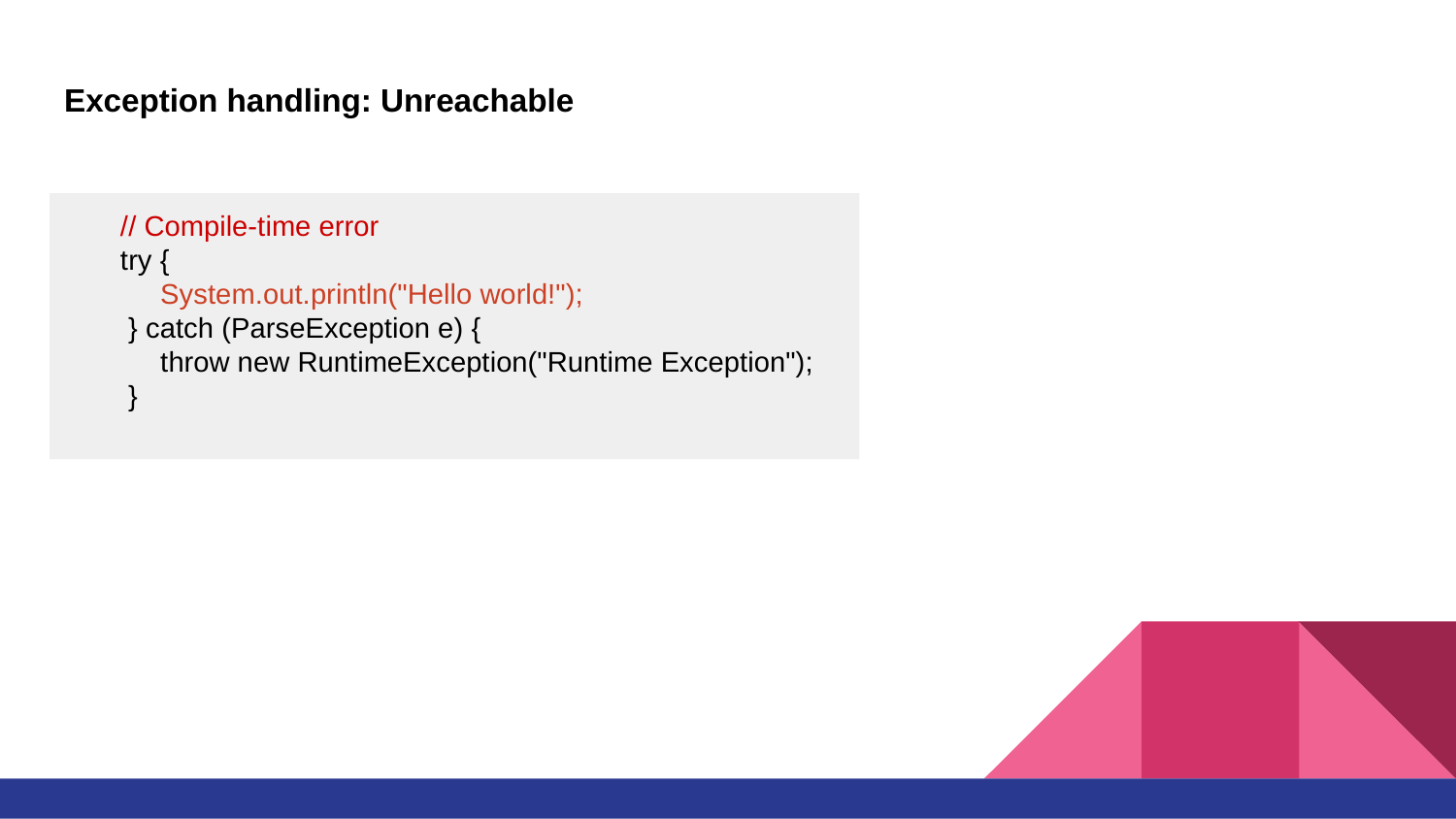

# Exception handling: Unreachable
       // Compile-time error
       try {
            System.out.println("Hello world!");
        } catch (ParseException e) {
            throw new RuntimeException("Runtime Exception");
        }